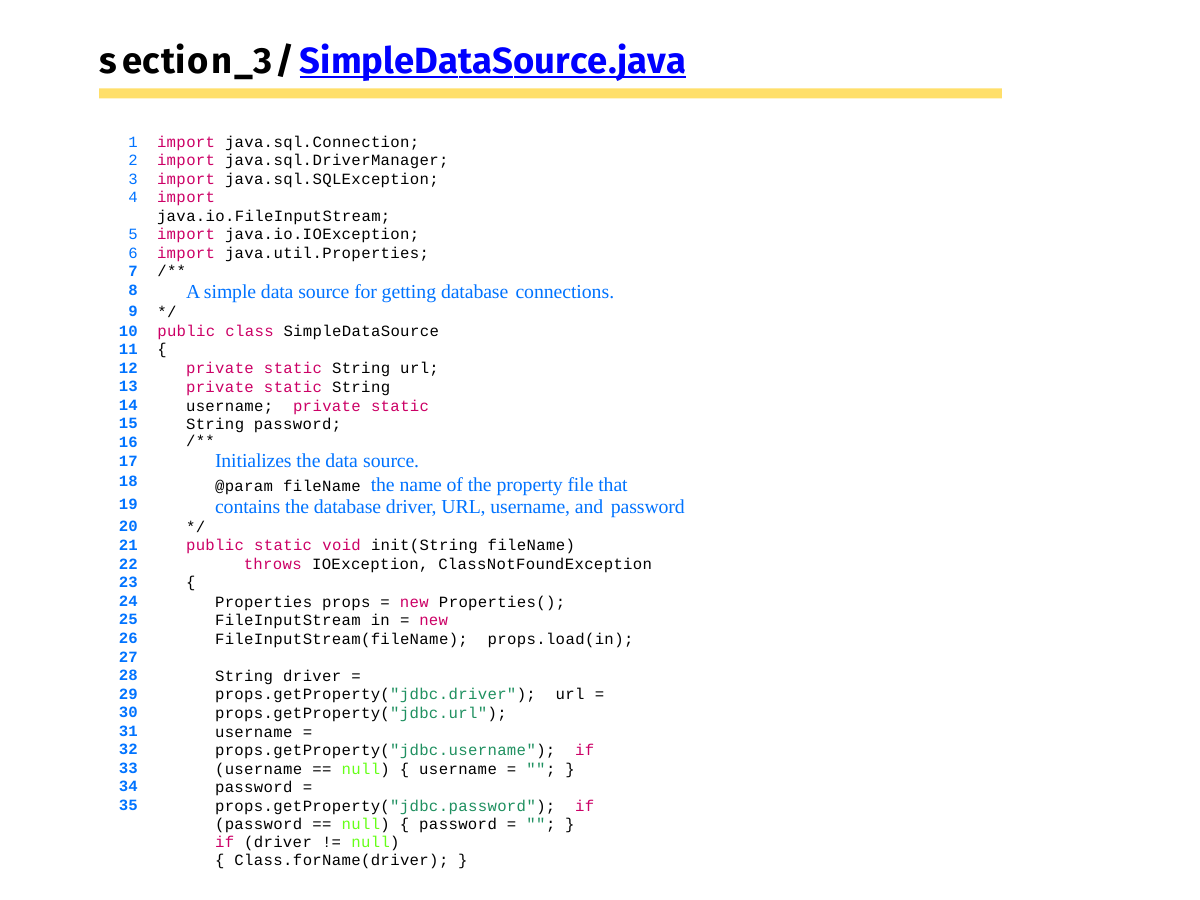

# section_3/SimpleDataSource.java

import java.sql.Connection;
import java.sql.DriverManager;
import java.sql.SQLException;
import java.io.FileInputStream;
import java.io.IOException;
import java.util.Properties;
7
8
9
10
11
12
13
14
15
16
17
18
19
20
21
22
23
24
25
26
27
28
29
30
31
32
33
34
35
/**
A simple data source for getting database connections.
*/
public class SimpleDataSource
{
private static String url;  private static String username;  private static String password;
/**
Initializes the data source.
@param fileName the name of the property file that  contains the database driver, URL, username, and password
*/
public static void init(String fileName)
throws IOException, ClassNotFoundException
{
Properties props = new Properties();  FileInputStream in = new FileInputStream(fileName);  props.load(in);
String driver = props.getProperty("jdbc.driver");  url = props.getProperty("jdbc.url");
username = props.getProperty("jdbc.username");  if (username == null) { username = ""; }  password = props.getProperty("jdbc.password");  if (password == null) { password = ""; }
if (driver != null) { Class.forName(driver); }